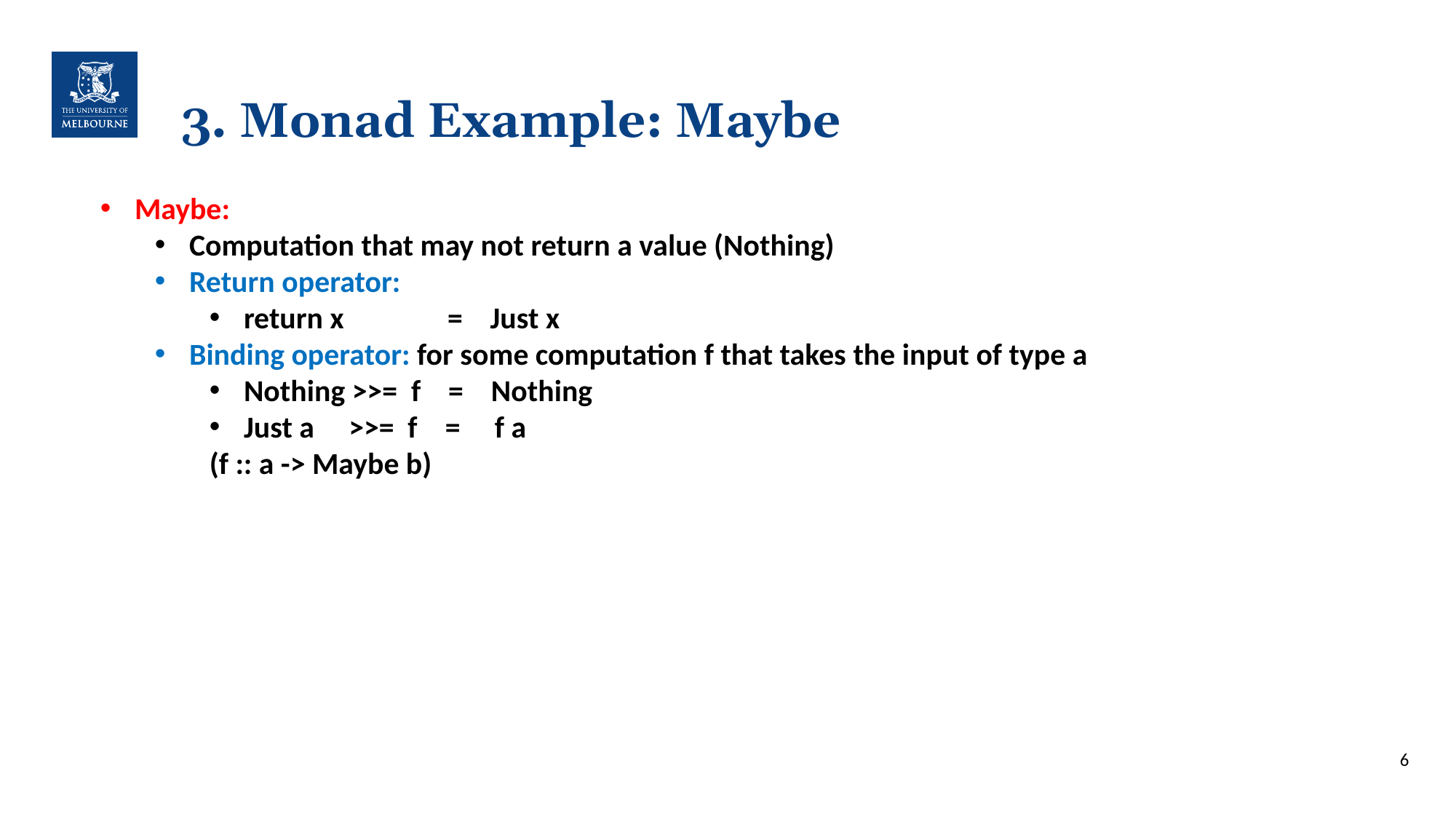

# 3. Monad Example: Maybe
Maybe:
Computation that may not return a value (Nothing)
Return operator:
return x               =    Just x
Binding operator: for some computation f that takes the input of type a
Nothing >>=  f    =    Nothing
Just a     >>=  f    =     f a
(f :: a -> Maybe b)

6